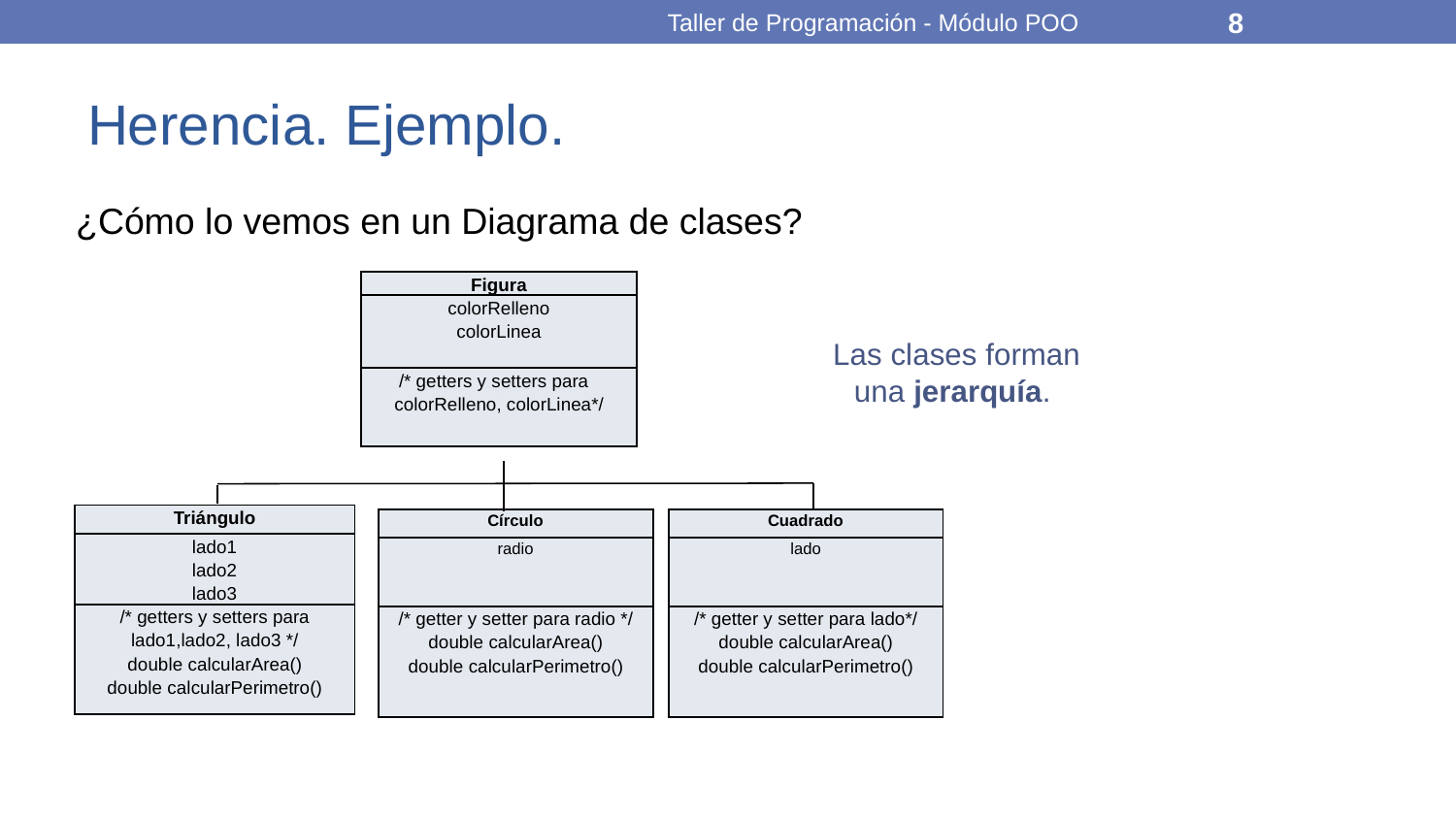

Taller de Programación - Módulo POO
8
# Herencia. Ejemplo.
¿Cómo lo vemos en un Diagrama de clases?

| Figura |
| --- |
| colorRelleno colorLinea |
| /\* getters y setters para colorRelleno, colorLinea\*/ |
Las clases forman una jerarquía.
| Triángulo |
| --- |
| lado1 lado2 lado3 |
| /\* getters y setters para lado1,lado2, lado3 \*/ double calcularArea() double calcularPerimetro() |
| Círculo |
| --- |
| radio |
| /\* getter y setter para radio \*/ double calcularArea() double calcularPerimetro() |
| Cuadrado |
| --- |
| lado |
| /\* getter y setter para lado\*/ double calcularArea() double calcularPerimetro() |